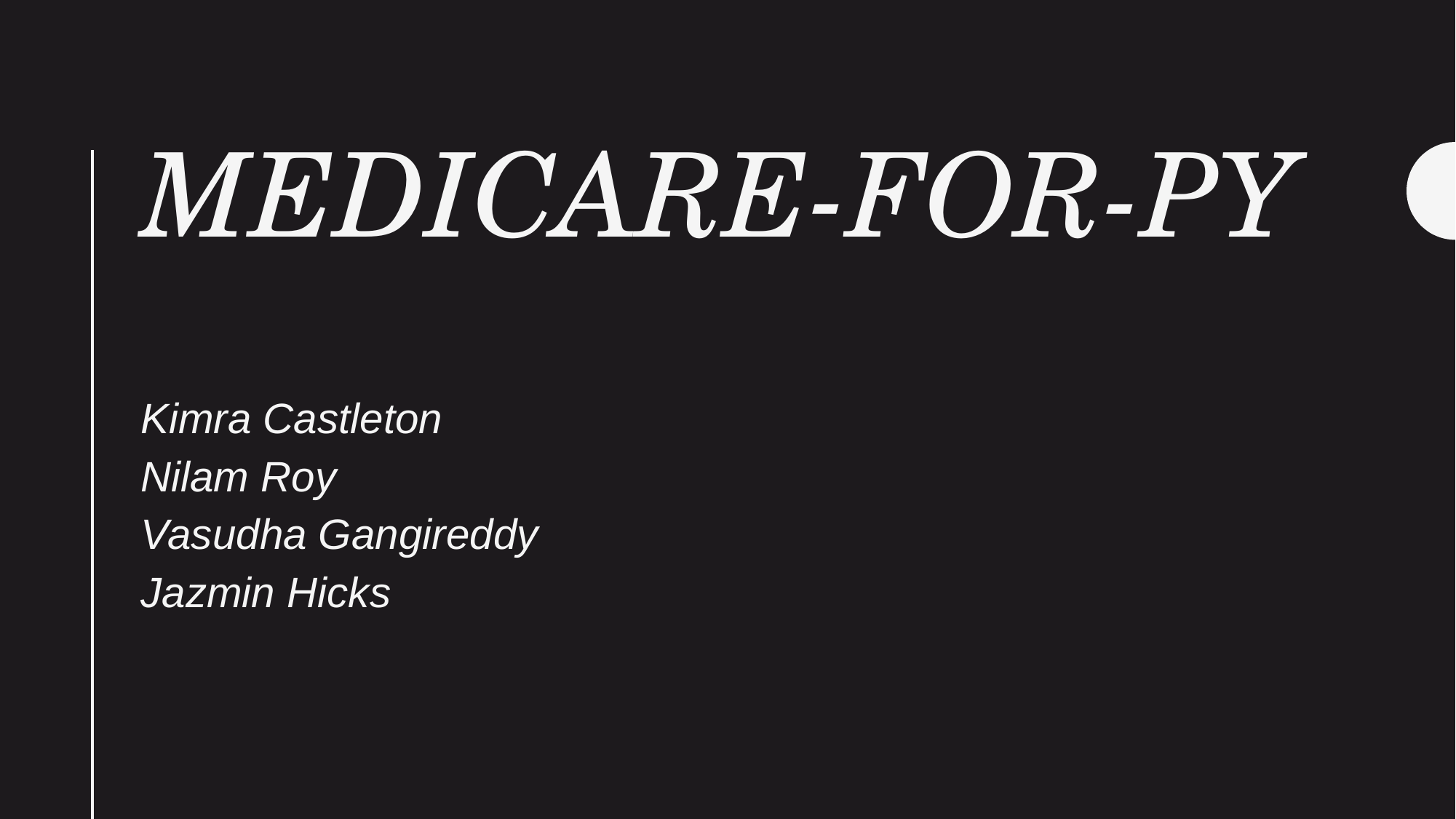

# Medicare-for-Py
Kimra Castleton
Nilam Roy
Vasudha Gangireddy
Jazmin Hicks